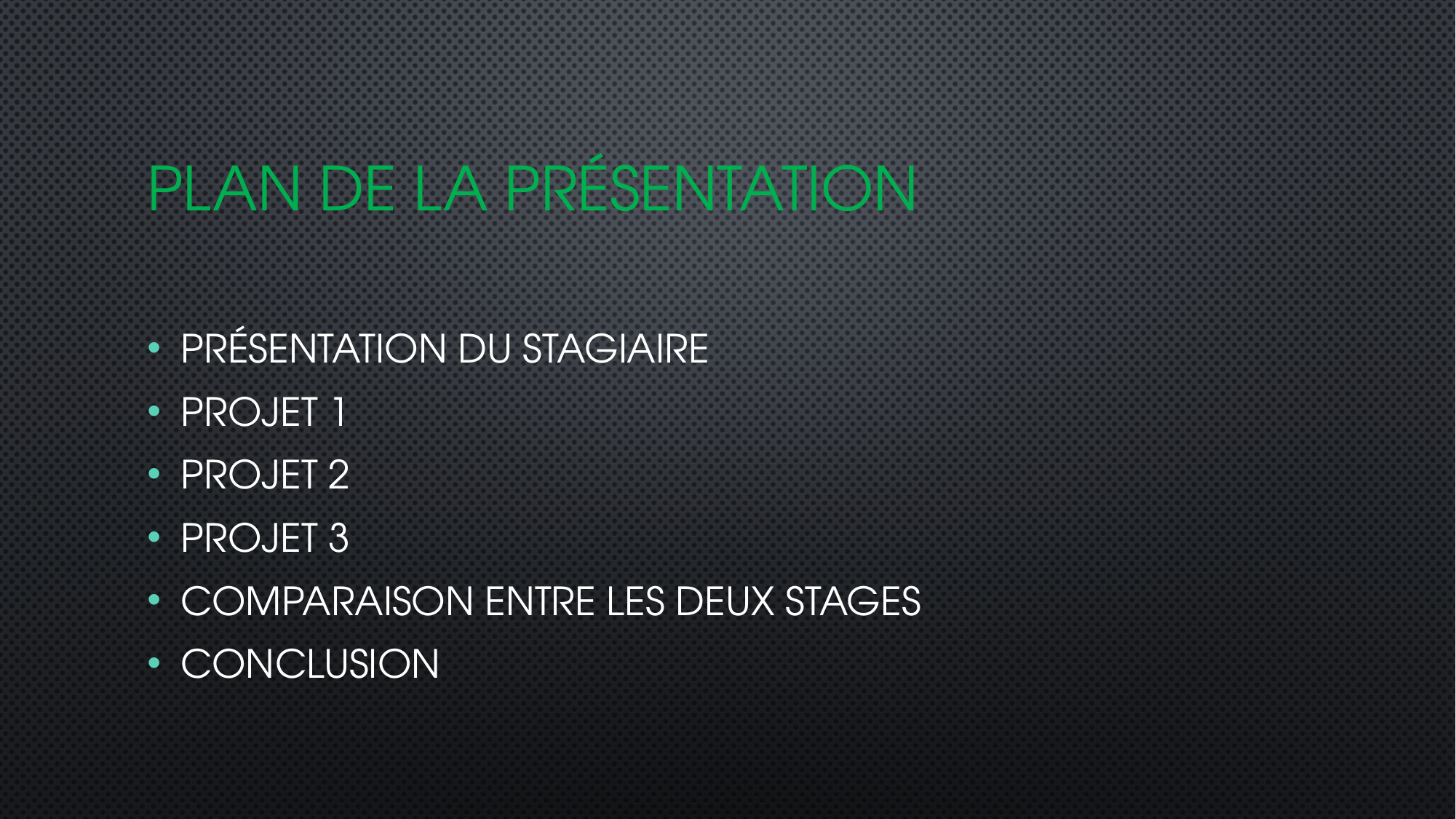

# Plan de la présentation
Présentation du stagiaire
Projet 1
Projet 2
Projet 3
Comparaison entre les deux stages
Conclusion